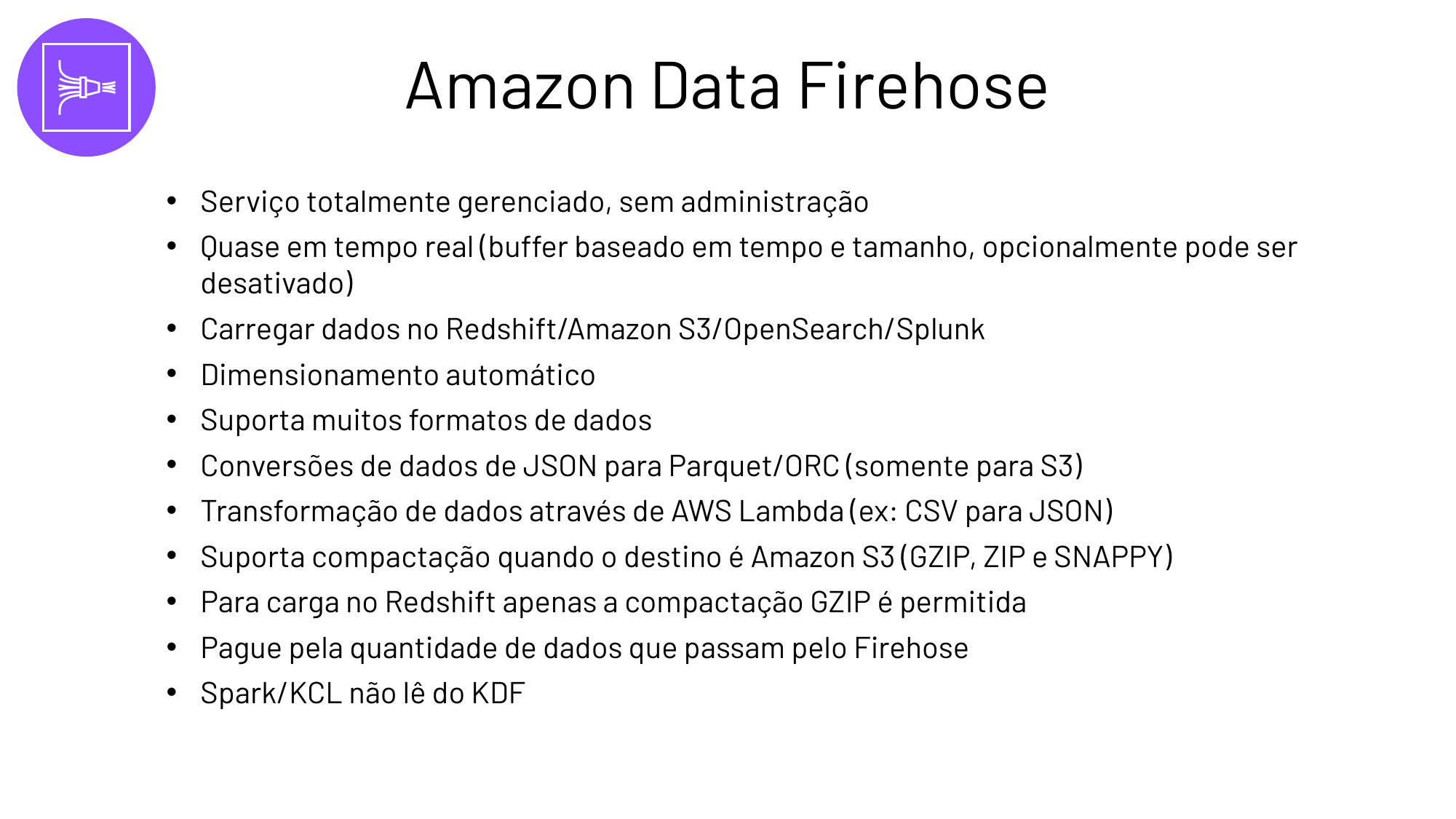

# Amazon Data Firehose

Serviço totalmente gerenciado, sem administração
Quase em tempo real (buffer baseado em tempo e tamanho, opcionalmente pode ser desativado)
Carregar dados no Redshift/Amazon S3/OpenSearch/Splunk
Dimensionamento automático
Suporta muitos formatos de dados
Conversões de dados de JSON para Parquet/ORC (somente para S3)
Transformação de dados através de AWS Lambda (ex: CSV para JSON)
Suporta compactação quando o destino é Amazon S3 (GZIP, ZIP e SNAPPY)
Para carga no Redshift apenas a compactação GZIP é permitida
Pague pela quantidade de dados que passam pelo Firehose
Spark/KCL não lê do KDF